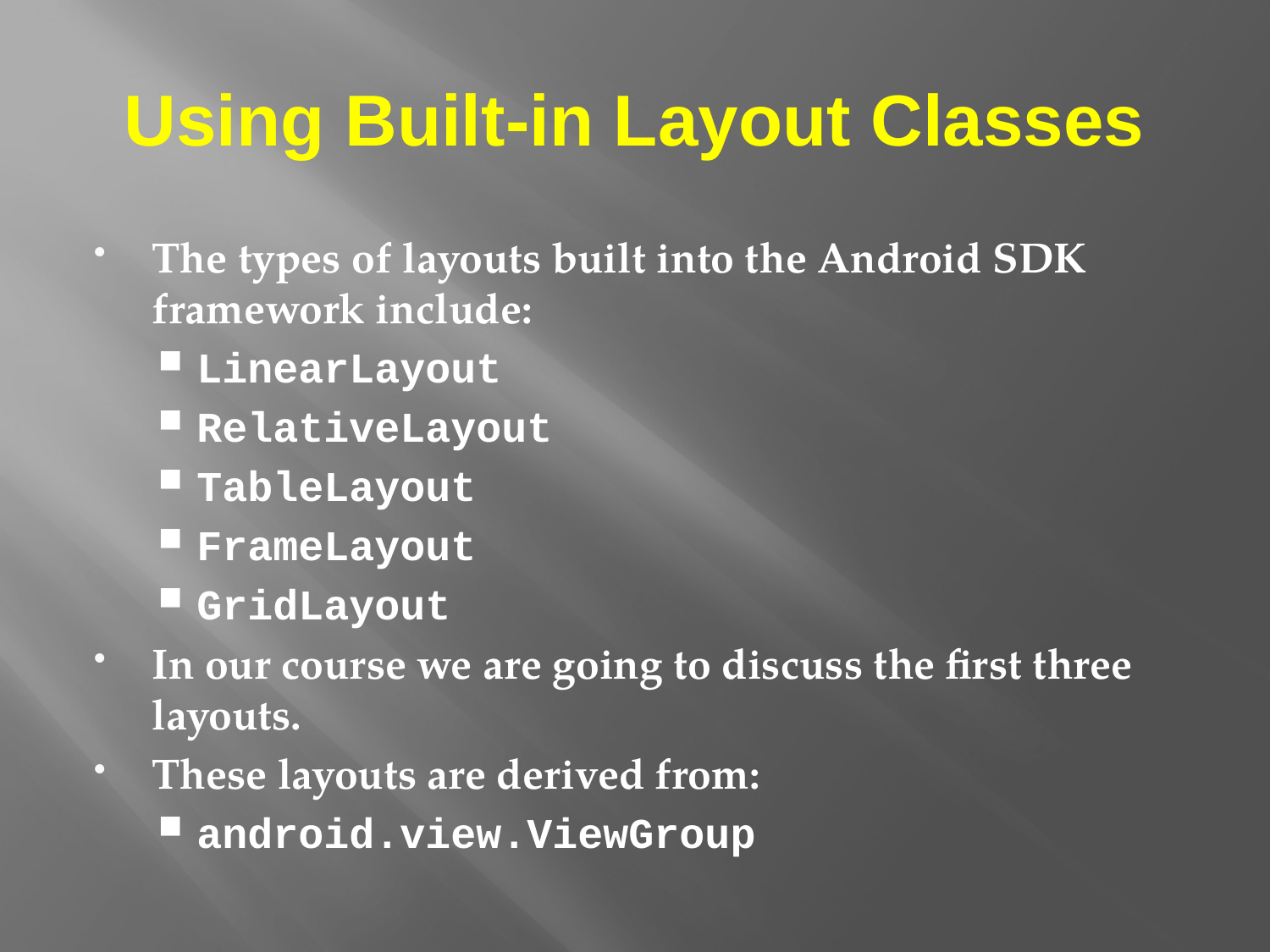

# Using Built-in Layout Classes
The types of layouts built into the Android SDK framework include:
LinearLayout
RelativeLayout
TableLayout
FrameLayout
GridLayout
In our course we are going to discuss the first three layouts.
These layouts are derived from:
android.view.ViewGroup